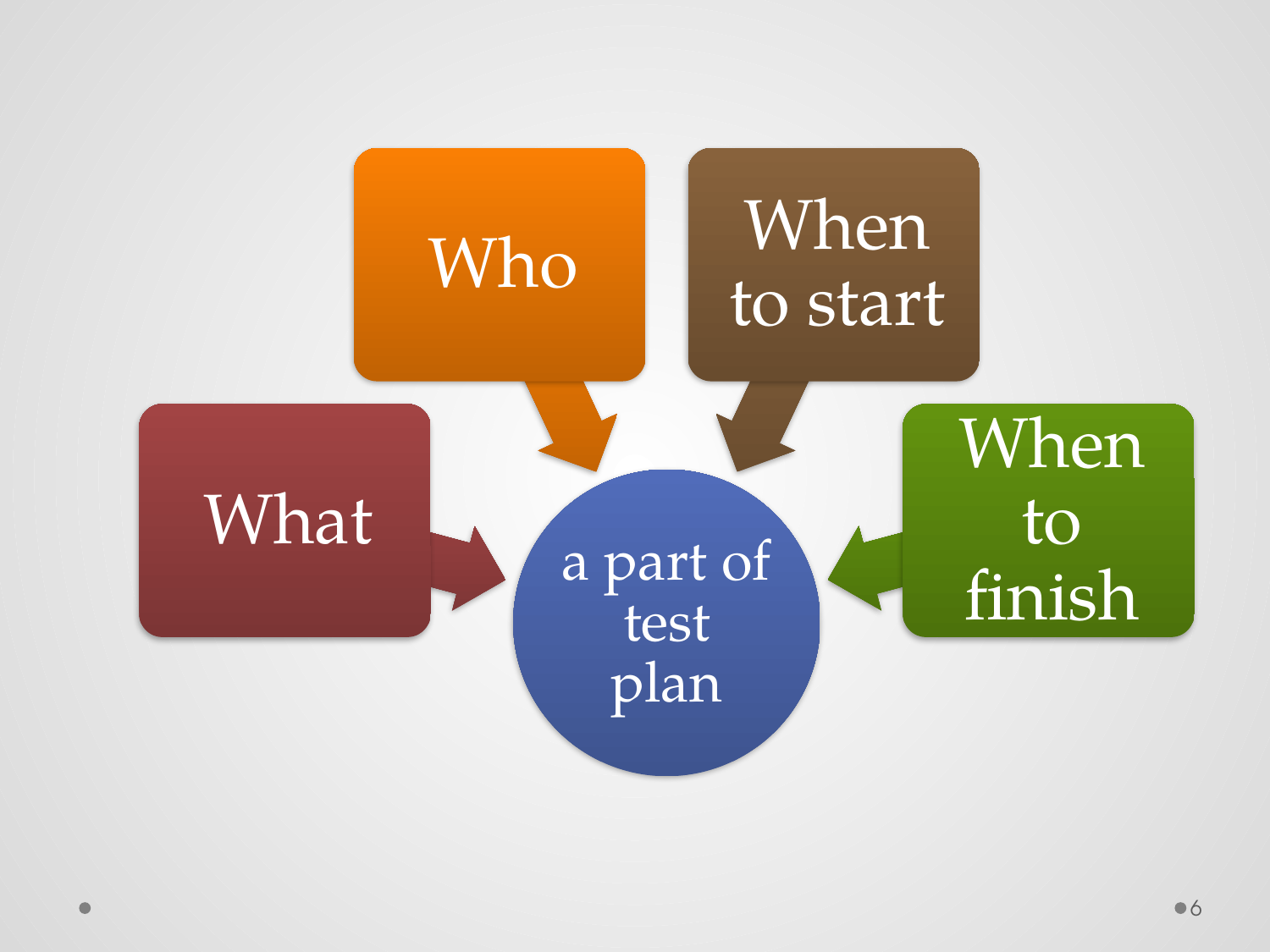

a part of test plan
What
Who
When to start
When to finish
6